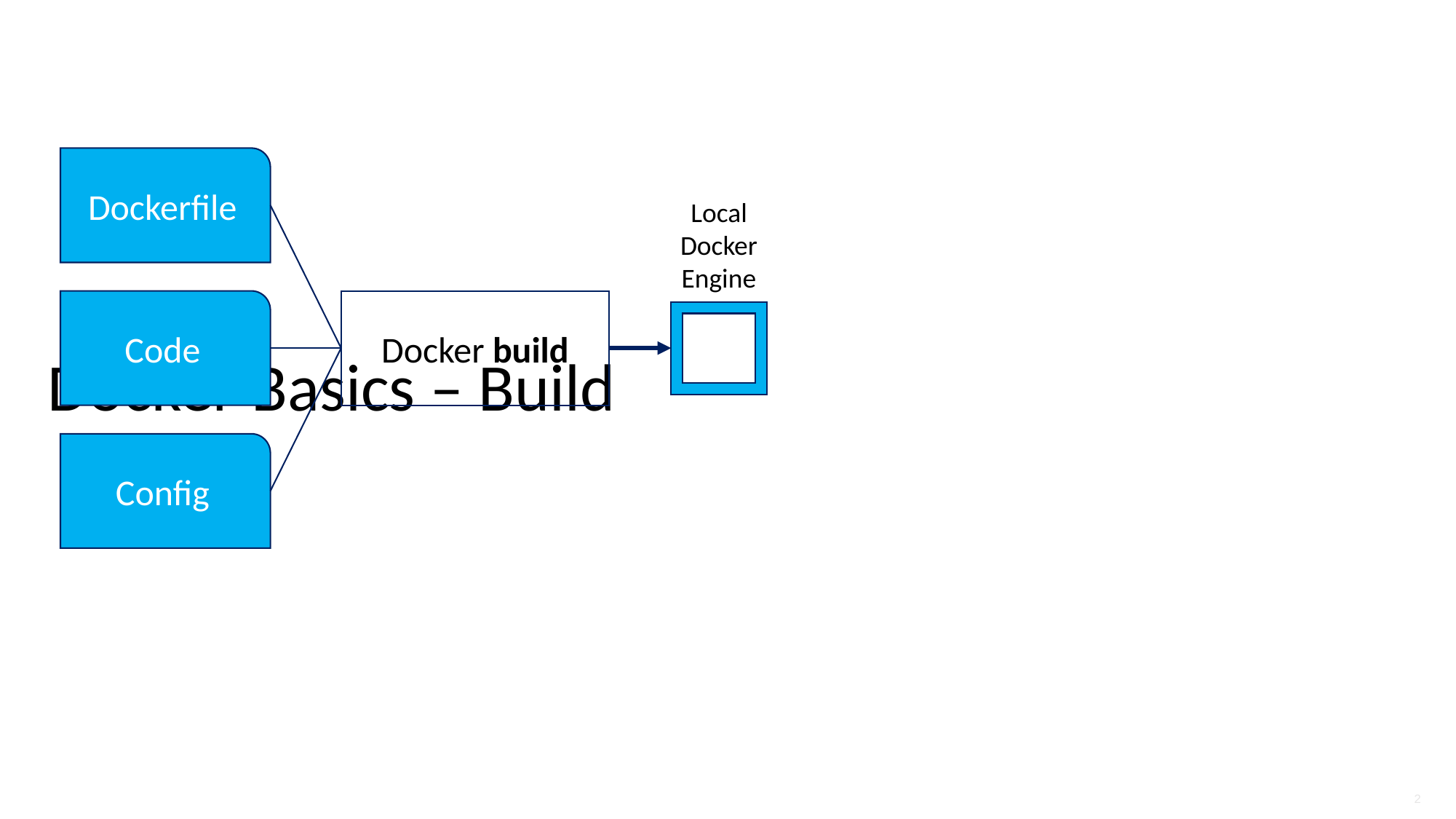

# Docker Basics – Build
Dockerfile
Local Docker
Engine
Code
Docker build

Config
2